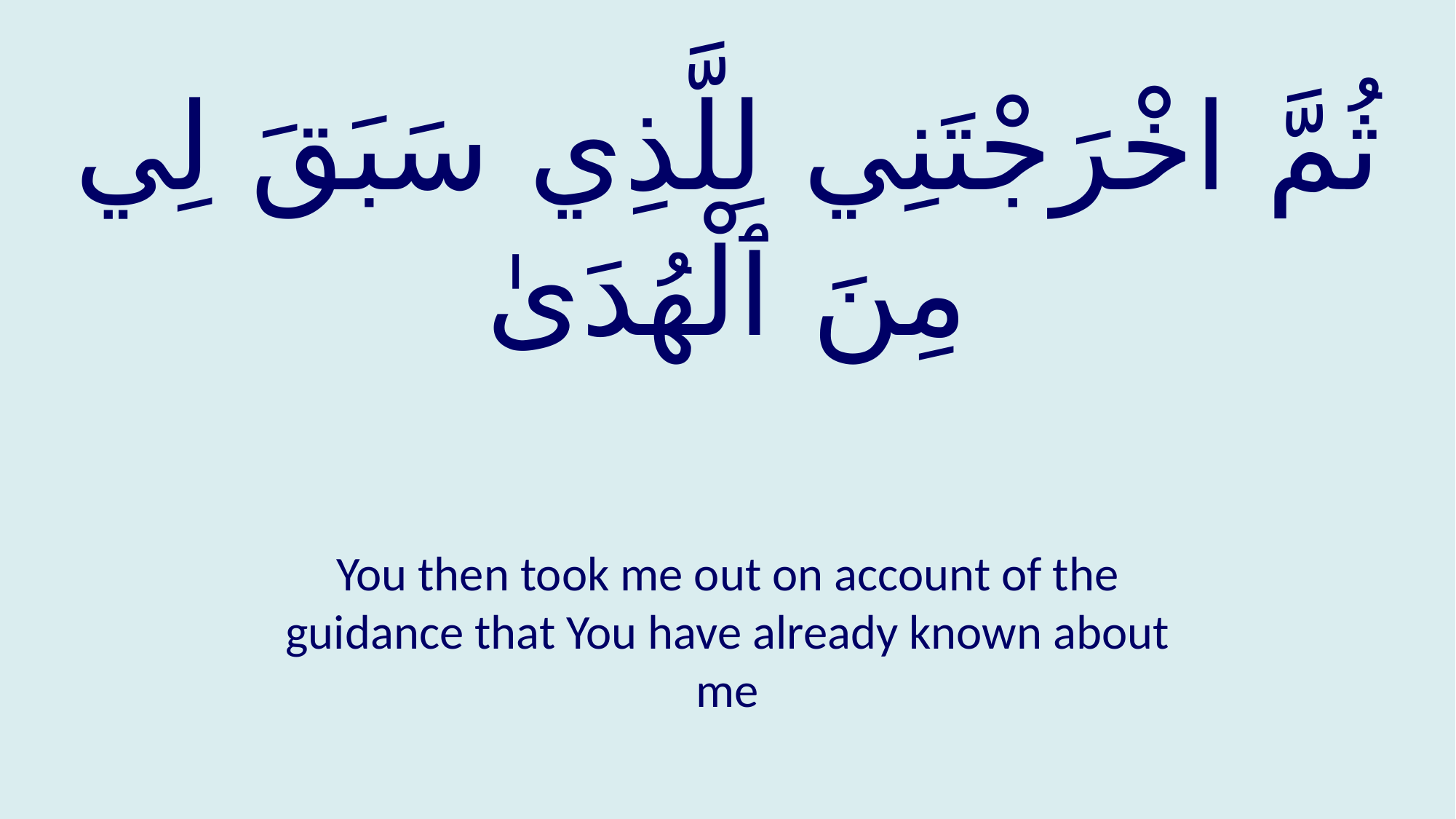

# ثُمَّ اخْرَجْتَنِي لِلَّذِي سَبَقَ لِي مِنَ ٱلْهُدَىٰ
You then took me out on account of the guidance that You have already known about me